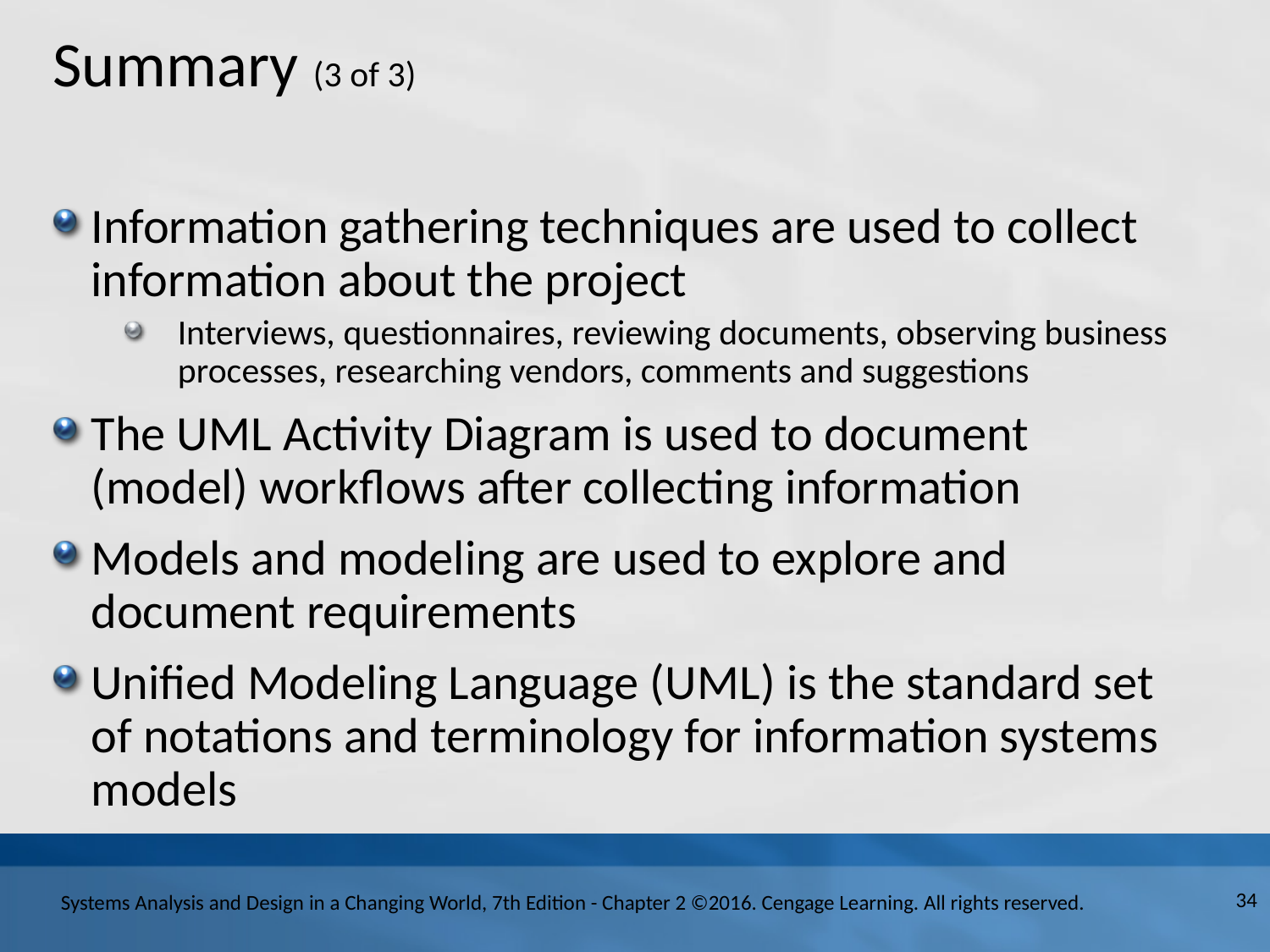

# Summary (3 of 3)
Information gathering techniques are used to collect information about the project
Interviews, questionnaires, reviewing documents, observing business processes, researching vendors, comments and suggestions
The U M L Activity Diagram is used to document (model) workflows after collecting information
Models and modeling are used to explore and document requirements
Unified Modeling Language (U M L) is the standard set of notations and terminology for information systems models
34